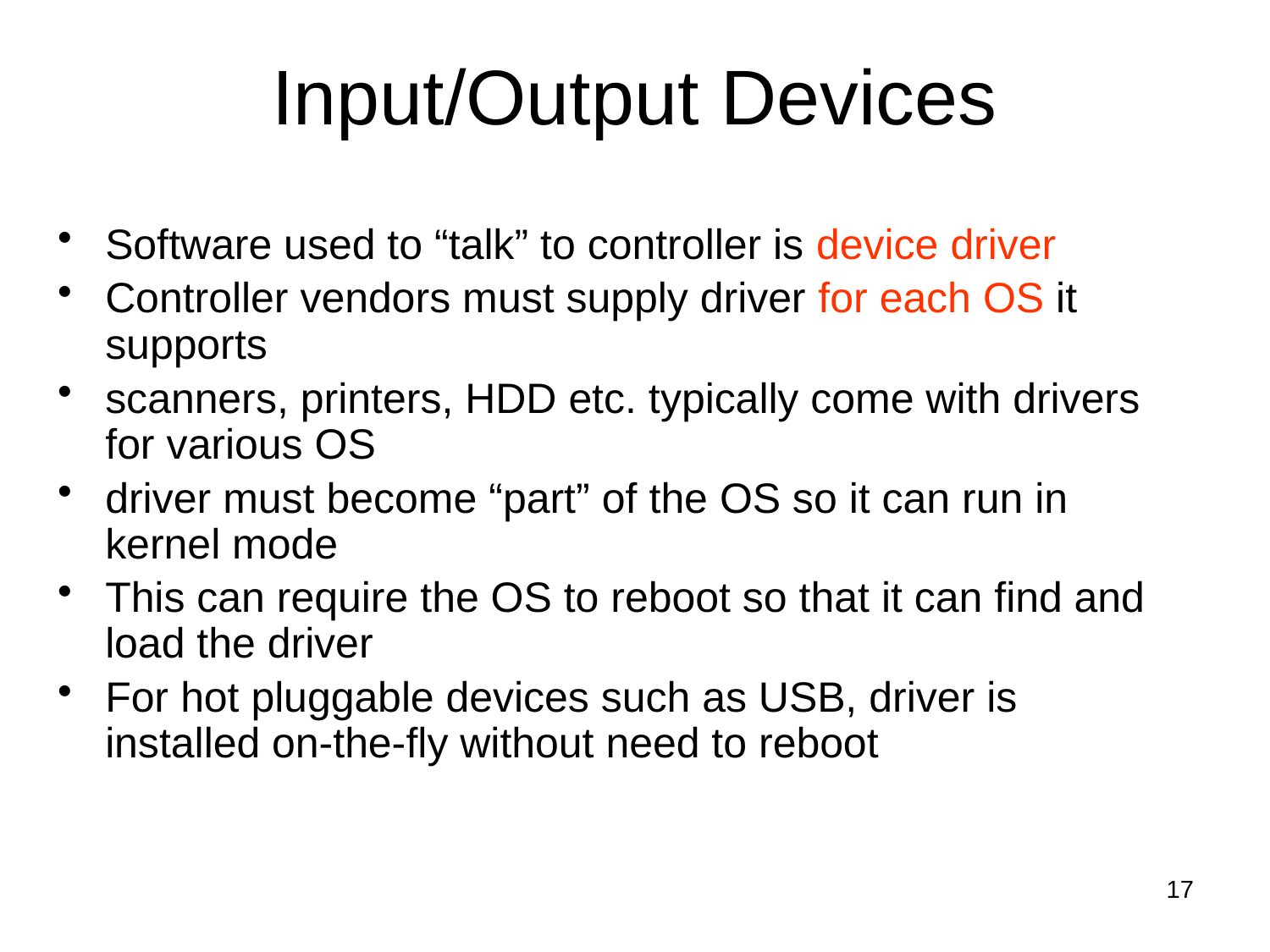

Input/Output Devices
Software used to “talk” to controller is device driver
Controller vendors must supply driver for each OS it supports
scanners, printers, HDD etc. typically come with drivers for various OS
driver must become “part” of the OS so it can run in kernel mode
This can require the OS to reboot so that it can find and load the driver
For hot pluggable devices such as USB, driver is installed on-the-fly without need to reboot
17